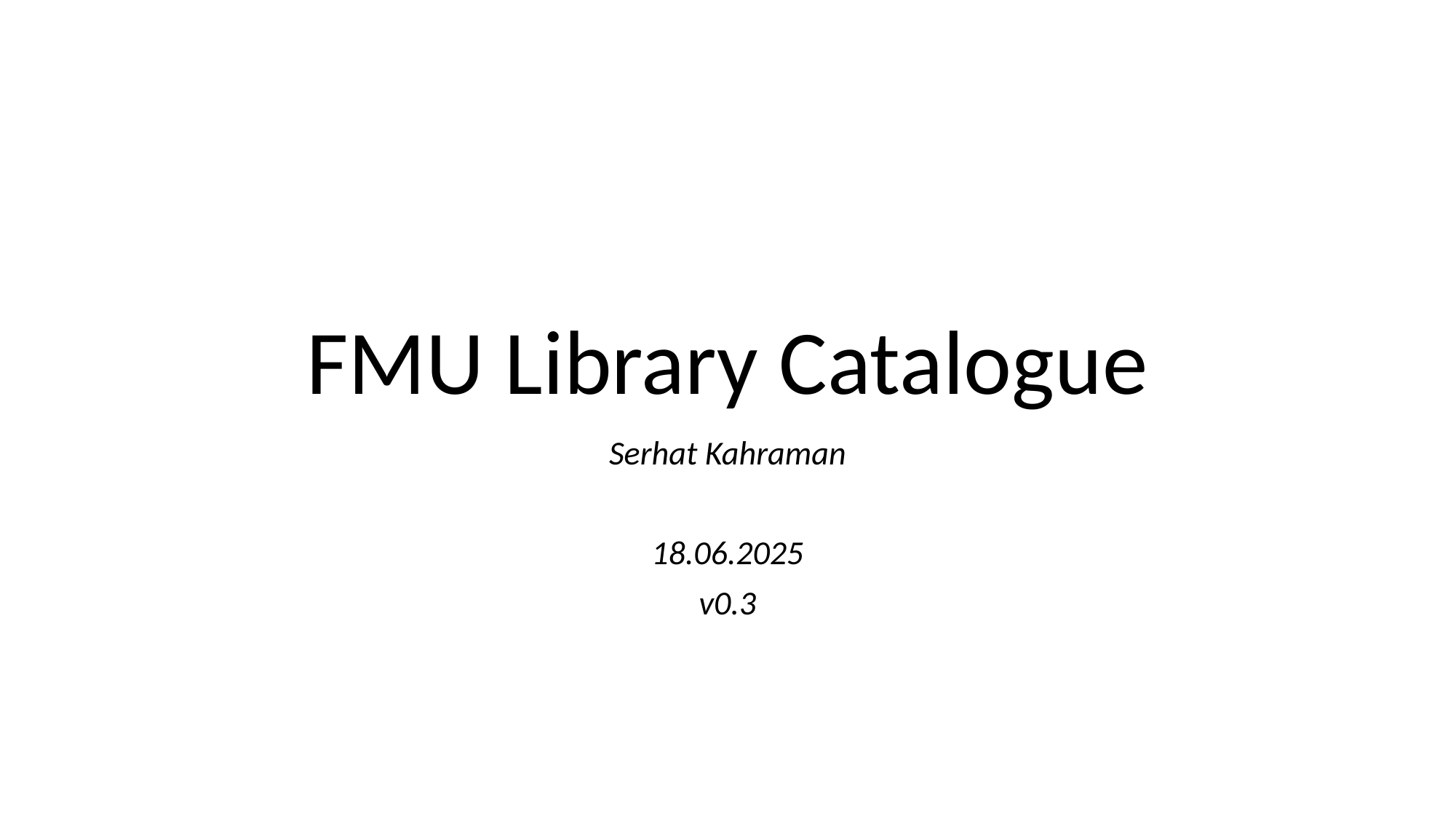

# FMU Library Catalogue
Serhat Kahraman

18.06.2025
v0.3